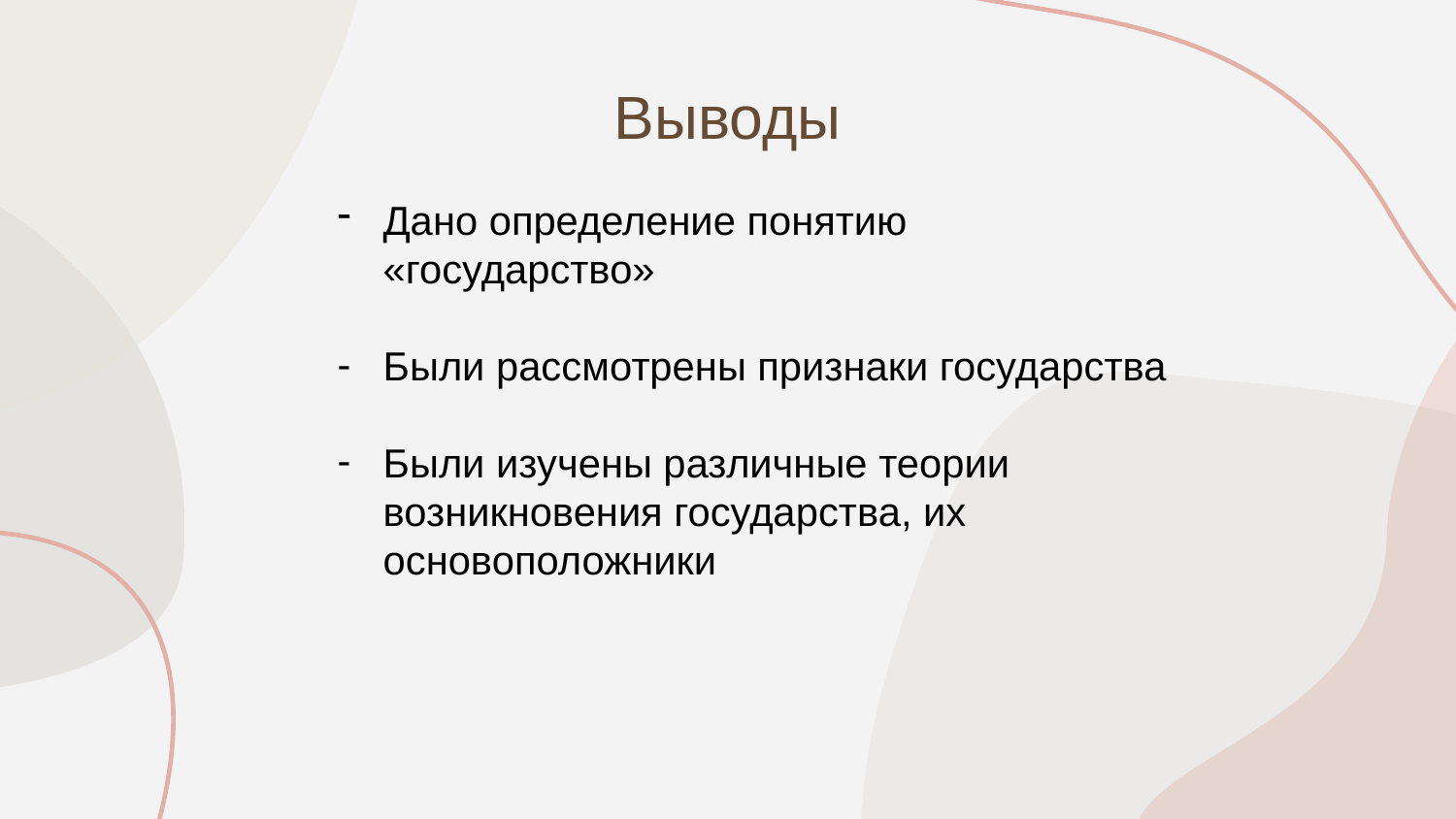

# Выводы

Дано определение понятию «государство»

Были рассмотрены признаки государства

Были изучены различные теории возникновения государства, их основоположники